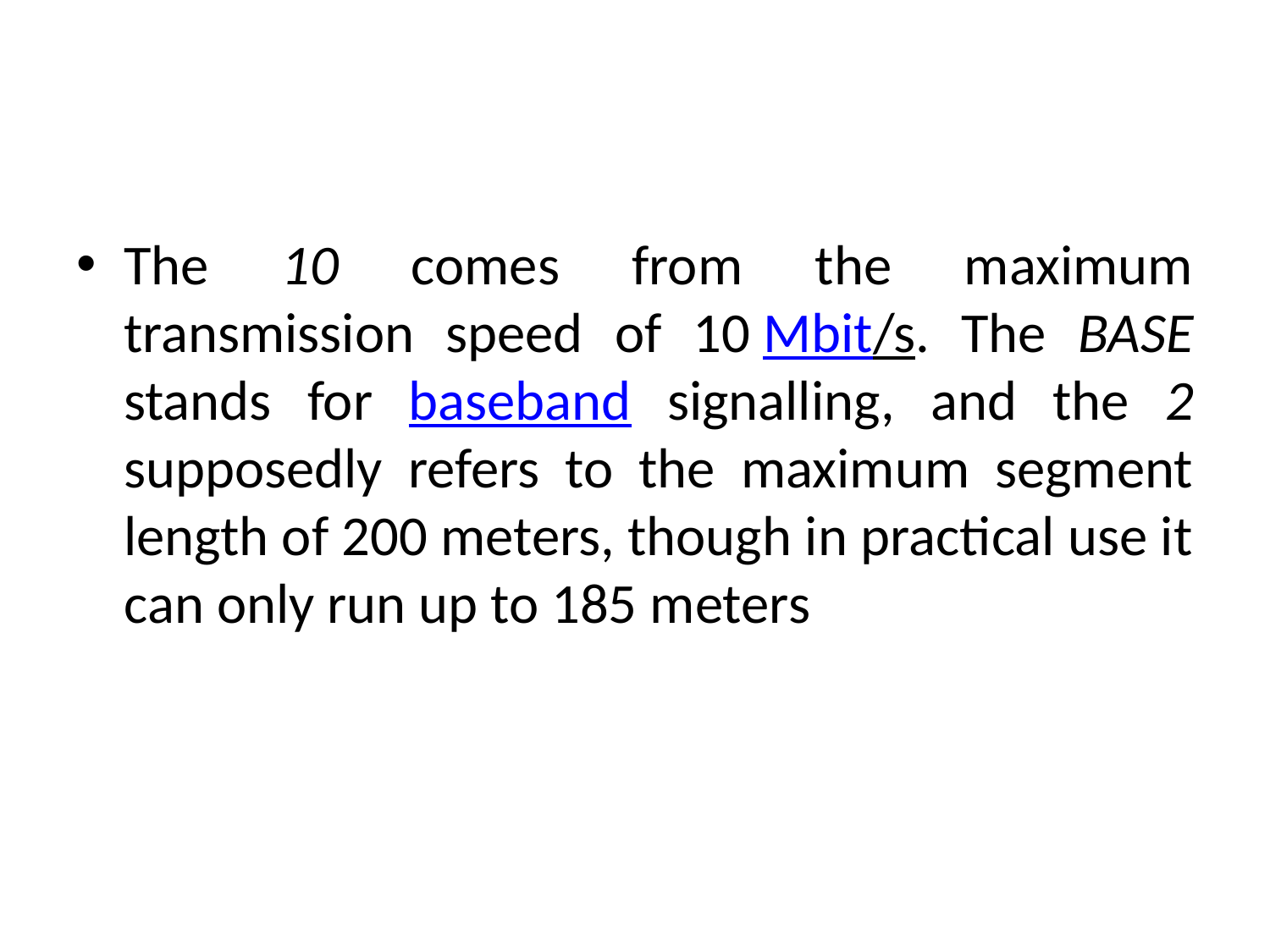

#
The 10 comes from the maximum transmission speed of 10 Mbit/s. The BASE stands for baseband signalling, and the 2 supposedly refers to the maximum segment length of 200 meters, though in practical use it can only run up to 185 meters